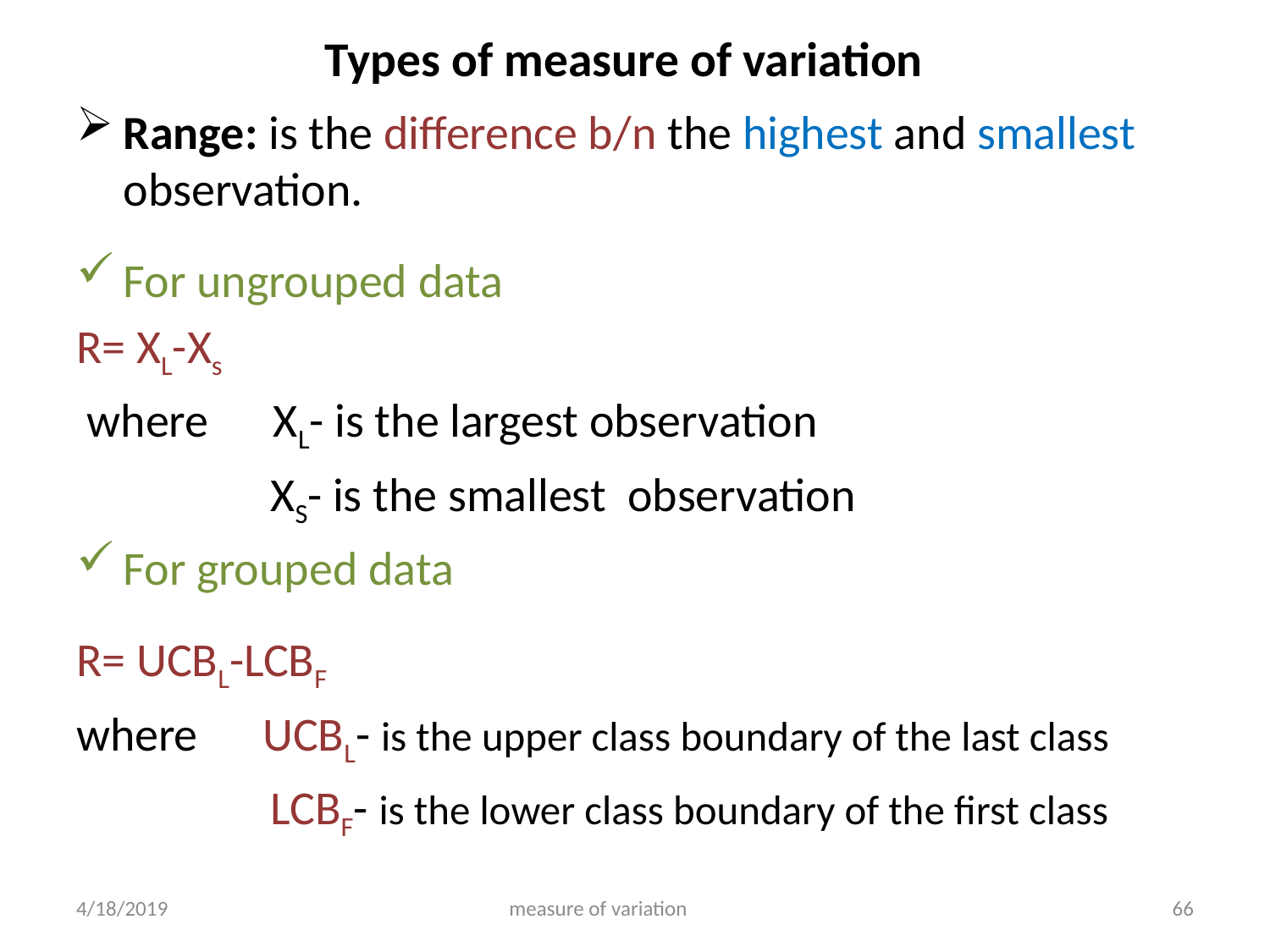

# Types of measure of variation
Range: is the difference b/n the highest and smallest observation.

For ungrouped data
R= XL-Xs
 where      XL- is the largest observation
                  XS- is the smallest  observation
For grouped data

R= UCBL-LCBF
where      UCBL- is the upper class boundary of the last class
                  LCBF- is the lower class boundary of the first class
4/18/2019
measure of variation
66